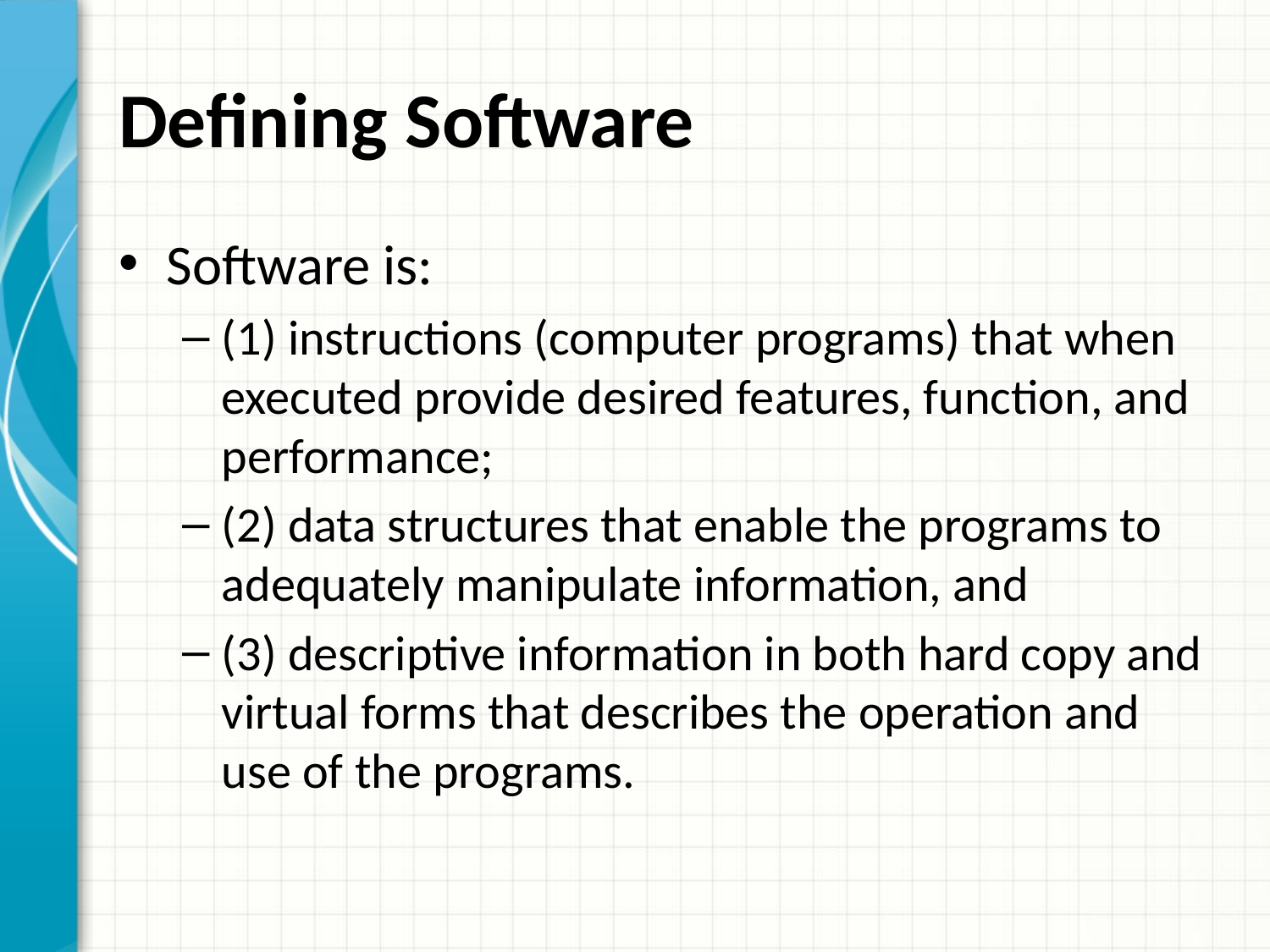

# Defining Software
Software is:
(1) instructions (computer programs) that when executed provide desired features, function, and performance;
(2) data structures that enable the programs to adequately manipulate information, and
(3) descriptive information in both hard copy and virtual forms that describes the operation and use of the programs.